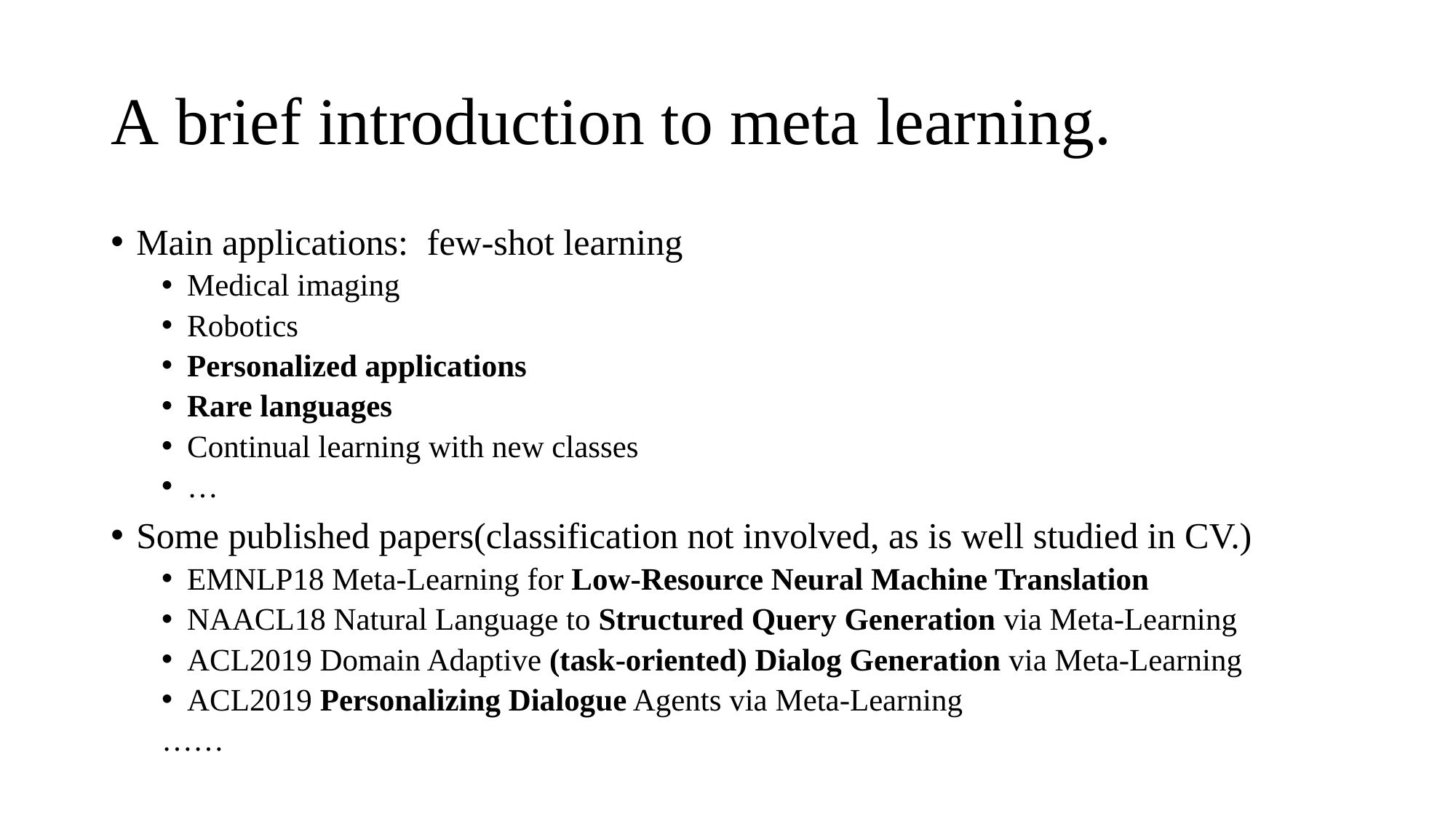

# A brief introduction to meta learning.
Main applications:  few-shot learning
Medical imaging
Robotics
Personalized applications
Rare languages
Continual learning with new classes
…
Some published papers(classification not involved, as is well studied in CV.)
EMNLP18 Meta-Learning for Low-Resource Neural Machine Translation
NAACL18 Natural Language to Structured Query Generation via Meta-Learning
ACL2019 Domain Adaptive (task-oriented) Dialog Generation via Meta-Learning
ACL2019 Personalizing Dialogue Agents via Meta-Learning
……